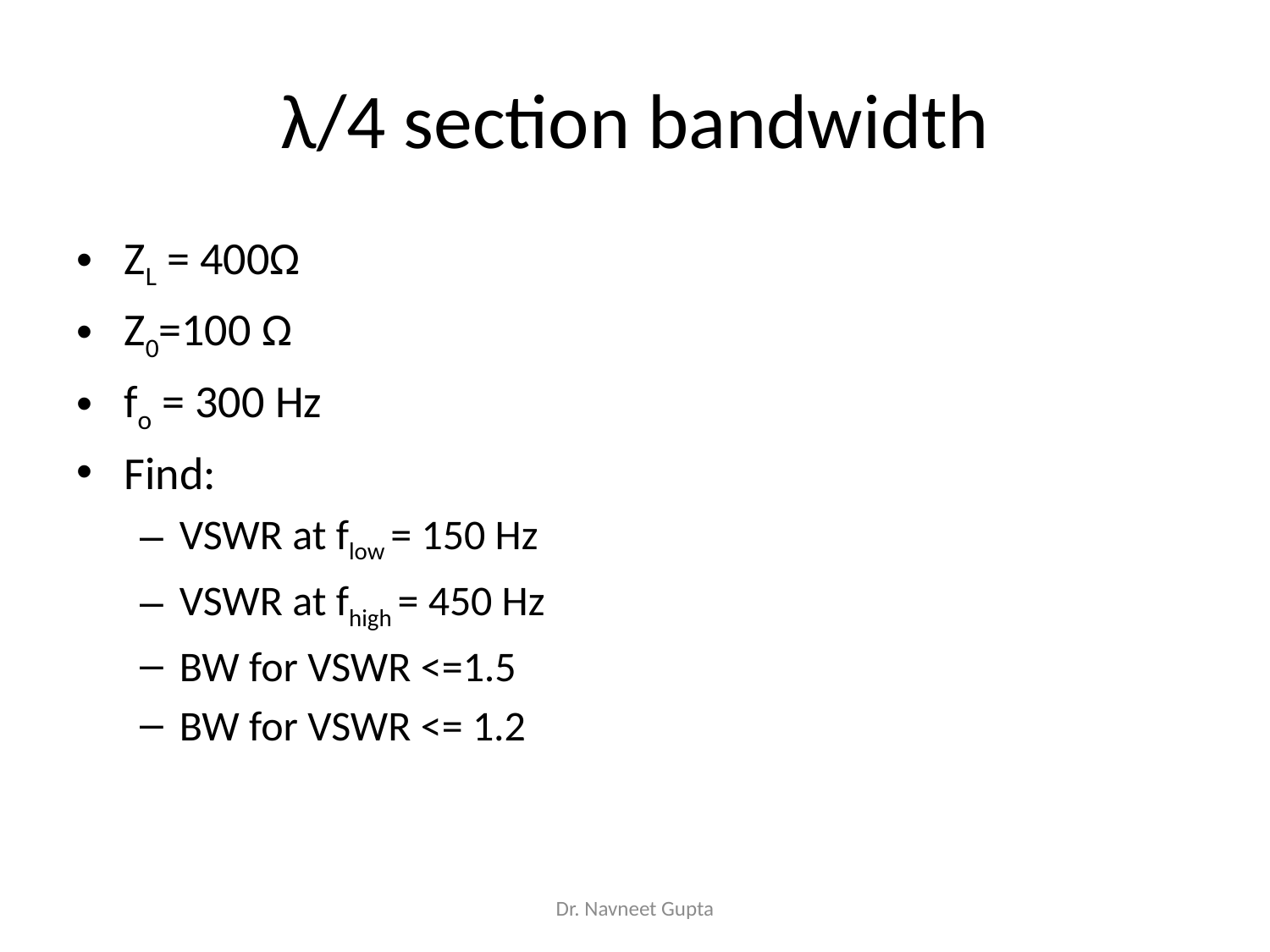

# λ/4 section bandwidth
ZL = 400Ω
Z0=100 Ω
fo = 300 Hz
Find:
VSWR at flow = 150 Hz
VSWR at fhigh = 450 Hz
BW for VSWR <=1.5
BW for VSWR <= 1.2

Dr. Navneet Gupta